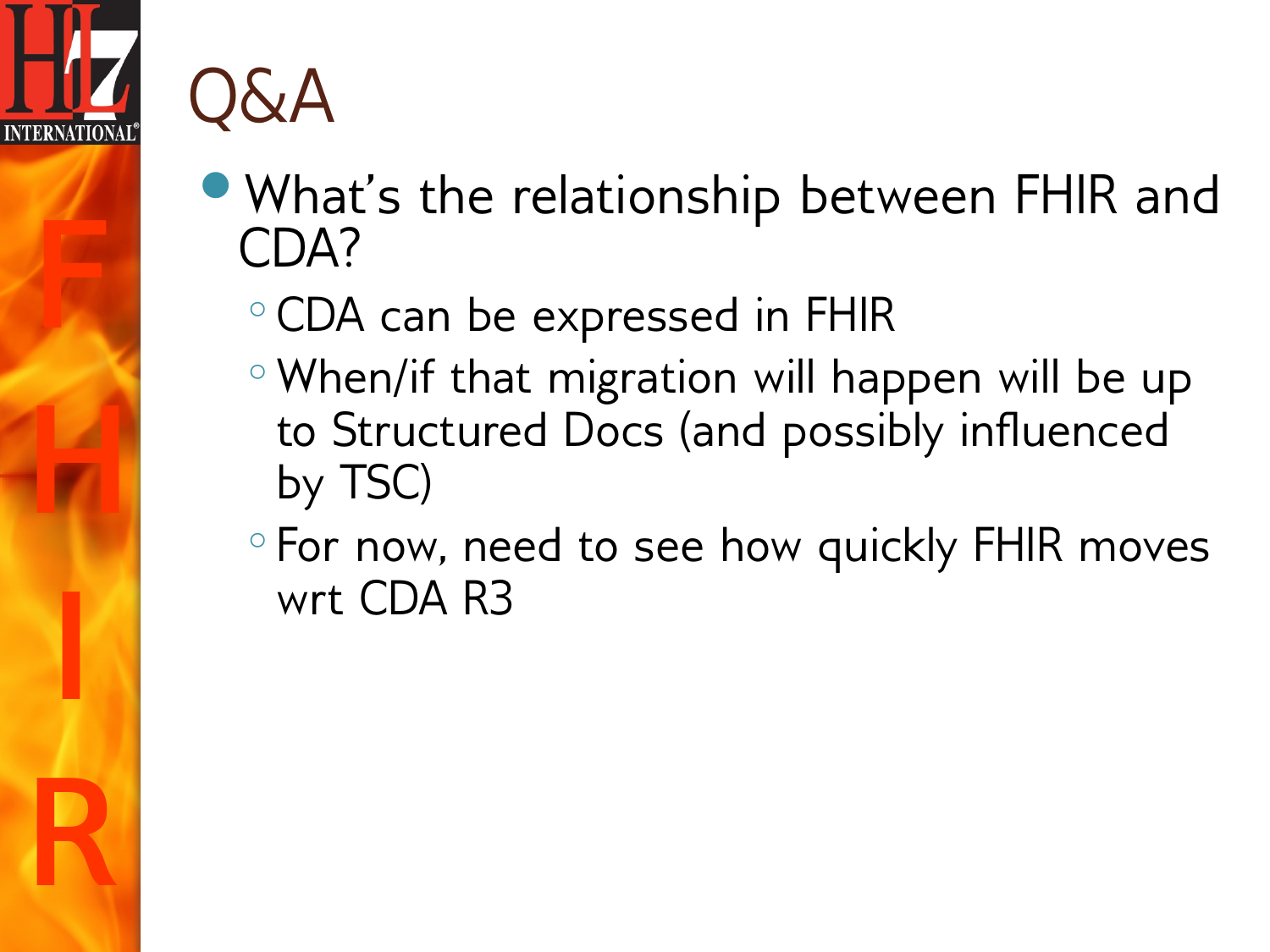

# Q&A
What’s the relationship between FHIR and CDA?
CDA can be expressed in FHIR
When/if that migration will happen will be up to Structured Docs (and possibly influenced by TSC)
For now, need to see how quickly FHIR moves wrt CDA R3